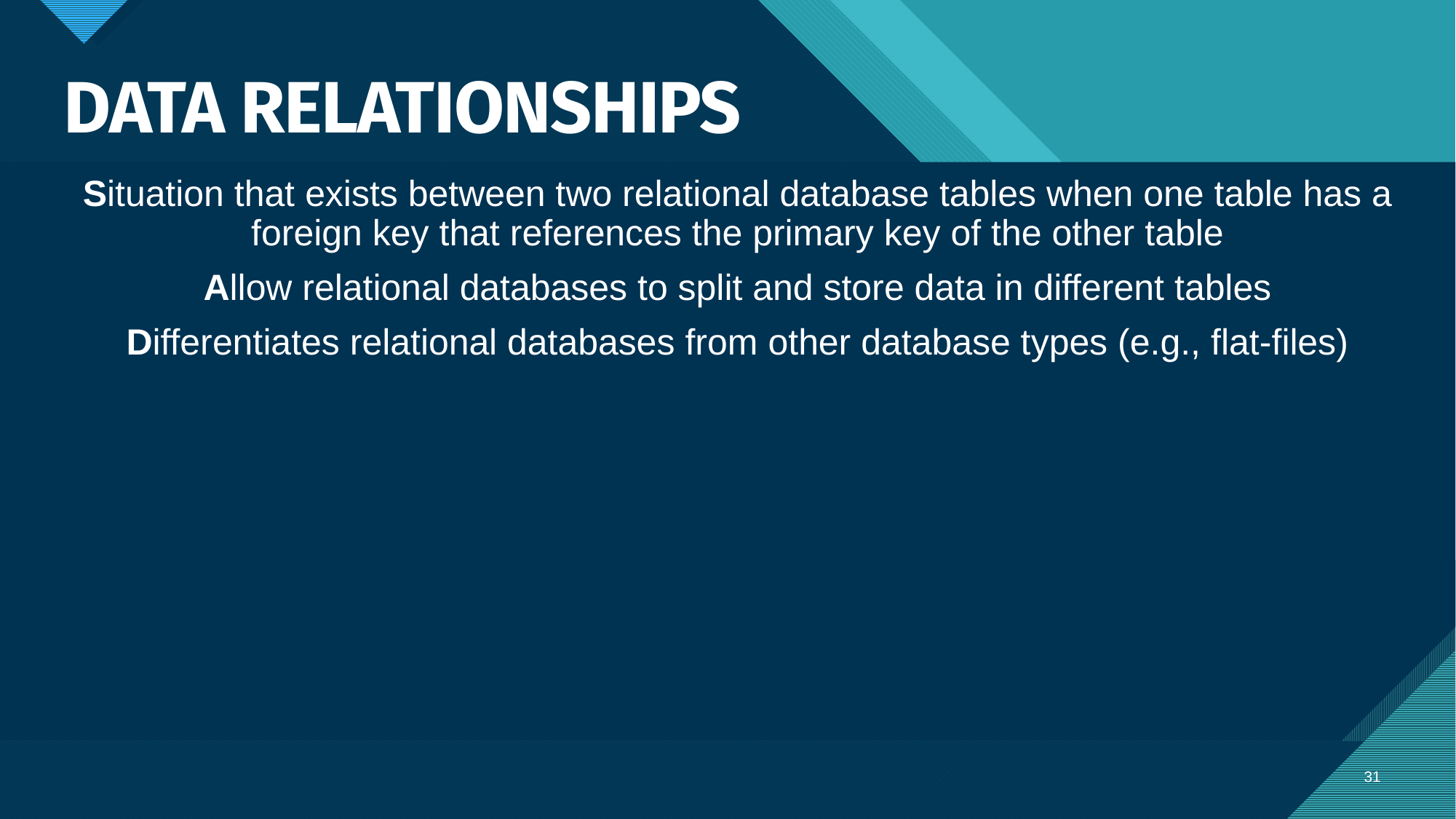

# DATA RELATIONSHIPS
Situation that exists between two relational database tables when one table has a foreign key that references the primary key of the other table
Allow relational databases to split and store data in different tables
Differentiates relational databases from other database types (e.g., flat-files)
31